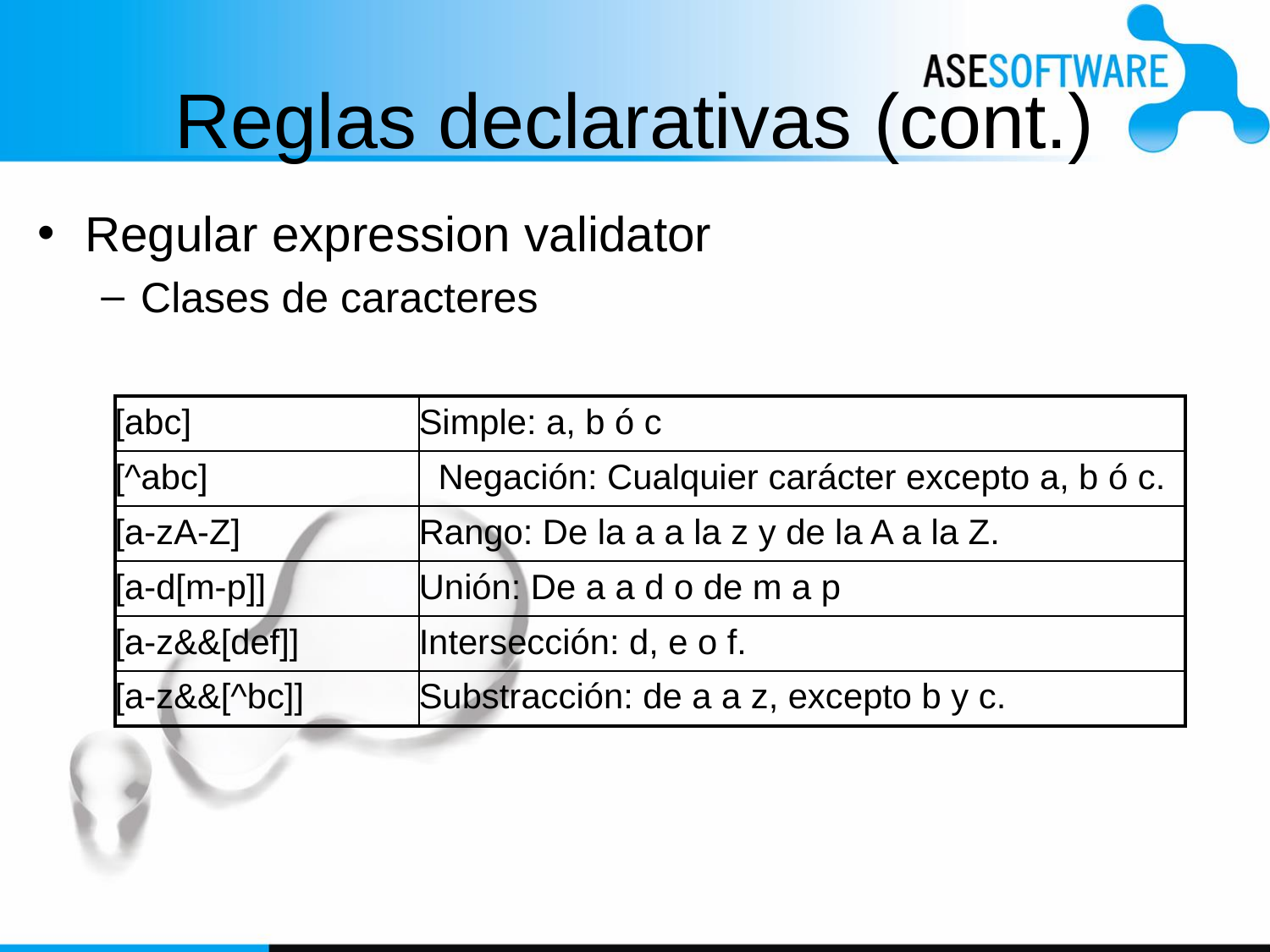

# Reglas declarativas (cont.)
Regular expression validator
Clases de caracteres

| [abc] | Simple: a, b ó c |
| --- | --- |
| [^abc] | Negación: Cualquier carácter excepto a, b ó c. |
| [a-zA-Z] | Rango: De la a a la z y de la A a la Z. |
| [a-d[m-p]] | Unión: De a a d o de m a p |
| [a-z&&[def]] | Intersección: d, e o f. |
| [a-z&&[^bc]] | Substracción: de a a z, excepto b y c. |